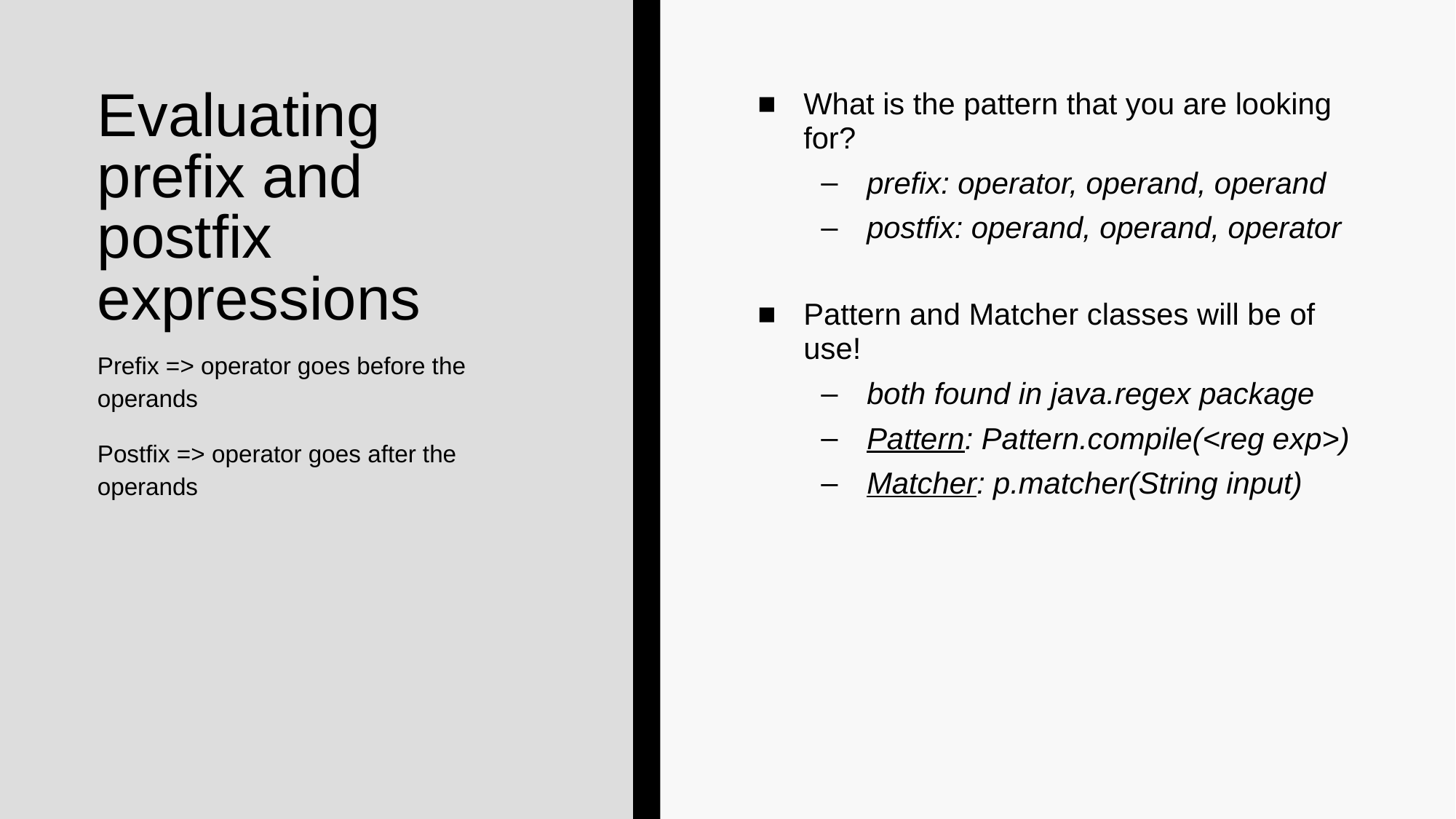

# Evaluating prefix and postfix expressions
What is the pattern that you are looking for?
prefix: operator, operand, operand
postfix: operand, operand, operator
Pattern and Matcher classes will be of use!
both found in java.regex package
Pattern: Pattern.compile(<reg exp>)
Matcher: p.matcher(String input)
Prefix => operator goes before the operands
Postfix => operator goes after the operands